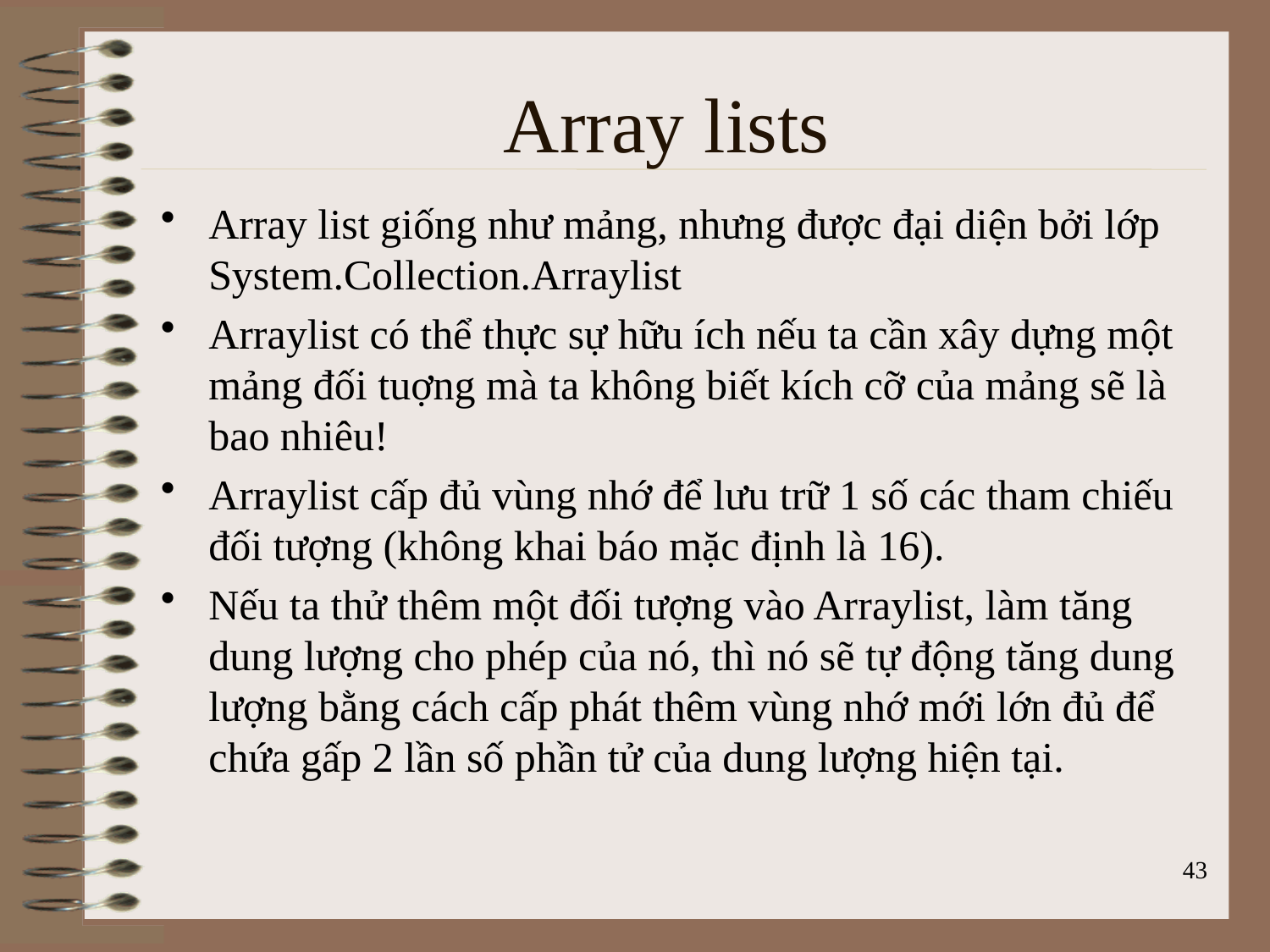

# Array lists
Array list giống như mảng, nhưng được đại diện bởi lớp System.Collection.Arraylist
Arraylist có thể thực sự hữu ích nếu ta cần xây dựng một mảng đối tuợng mà ta không biết kích cỡ của mảng sẽ là bao nhiêu!
Arraylist cấp đủ vùng nhớ để lưu trữ 1 số các tham chiếu đối tượng (không khai báo mặc định là 16).
Nếu ta thử thêm một đối tượng vào Arraylist, làm tăng dung lượng cho phép của nó, thì nó sẽ tự động tăng dung lượng bằng cách cấp phát thêm vùng nhớ mới lớn đủ để chứa gấp 2 lần số phần tử của dung lượng hiện tại.
43